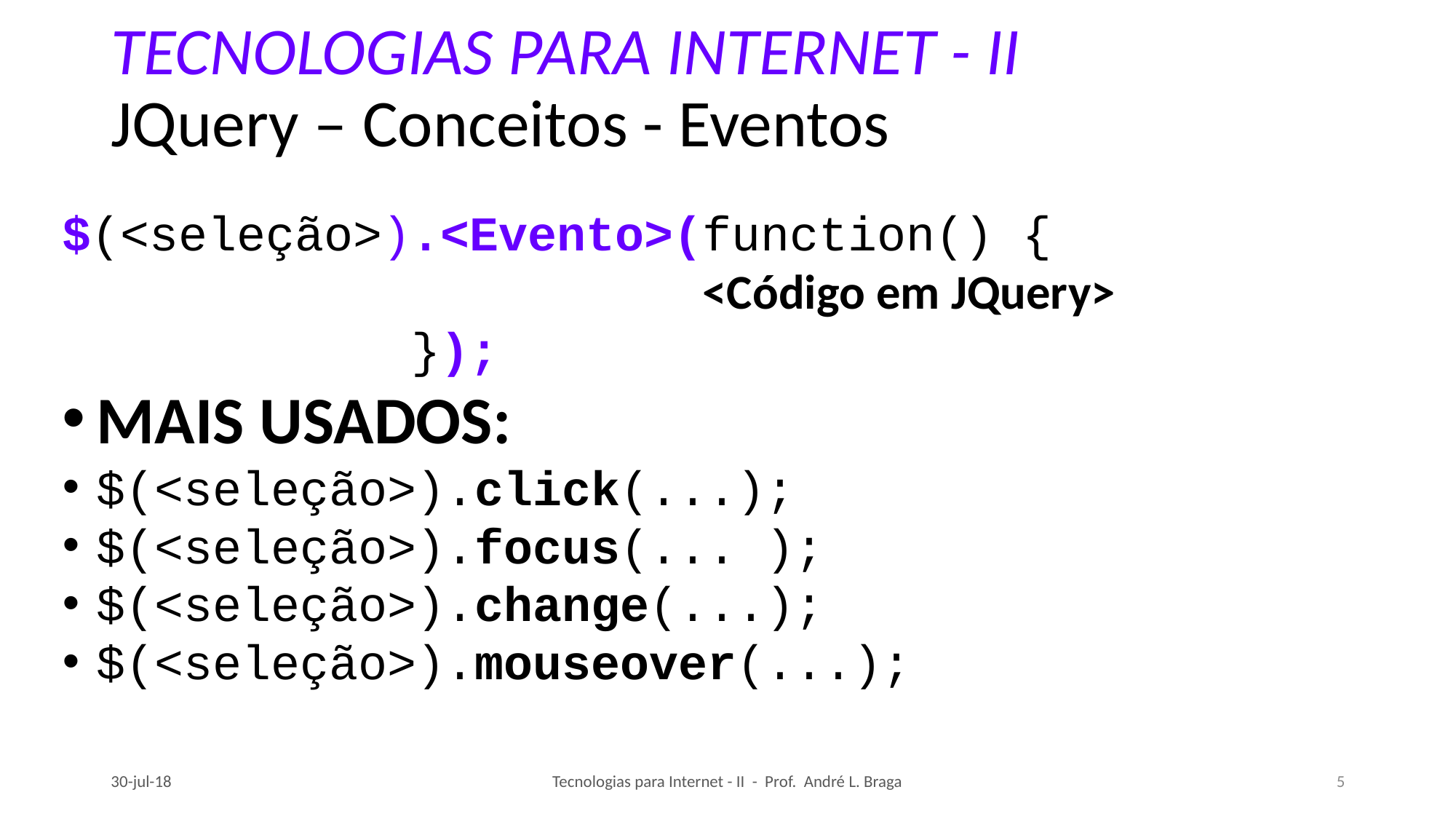

# TECNOLOGIAS PARA INTERNET - II JQuery – Conceitos - Eventos

$(<seleção>).<Evento>(function() {
                      <Código em JQuery>
            });
MAIS USADOS:
$(<seleção>).click(...);
$(<seleção>).focus(... );
$(<seleção>).change(...);
$(<seleção>).mouseover(...);

30-jul-18
Tecnologias para Internet - II  -  Prof.  André L. Braga
5